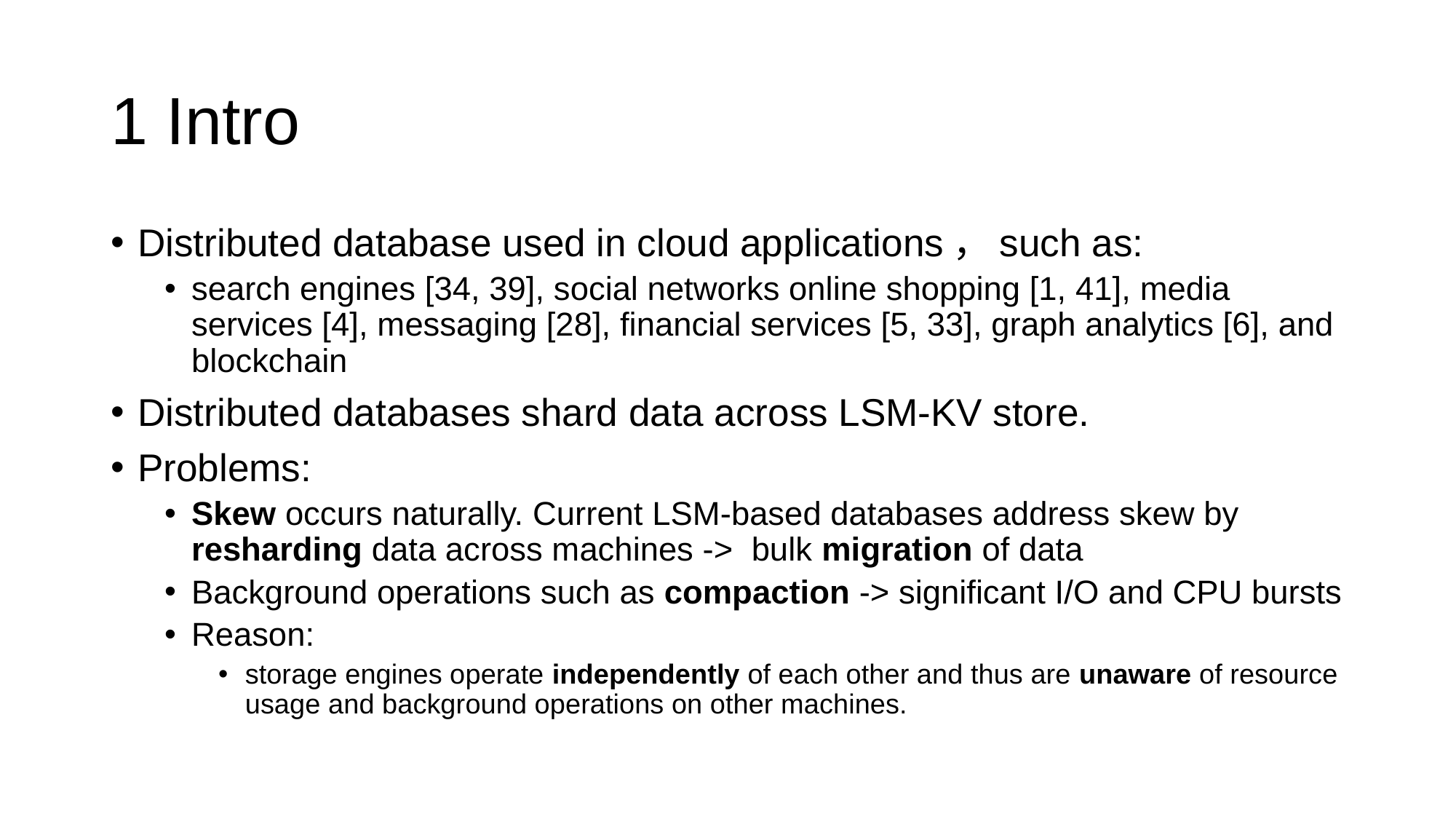

# 1 Intro
Distributed database used in cloud applications，such as:
search engines [34, 39], social networks online shopping [1, 41], media services [4], messaging [28], financial services [5, 33], graph analytics [6], and blockchain
Distributed databases shard data across LSM-KV store.
Problems:
Skew occurs naturally. Current LSM-based databases address skew by resharding data across machines ->  bulk migration of data
Background operations such as compaction -> significant I/O and CPU bursts
Reason:
storage engines operate independently of each other and thus are unaware of resource usage and background operations on other machines.